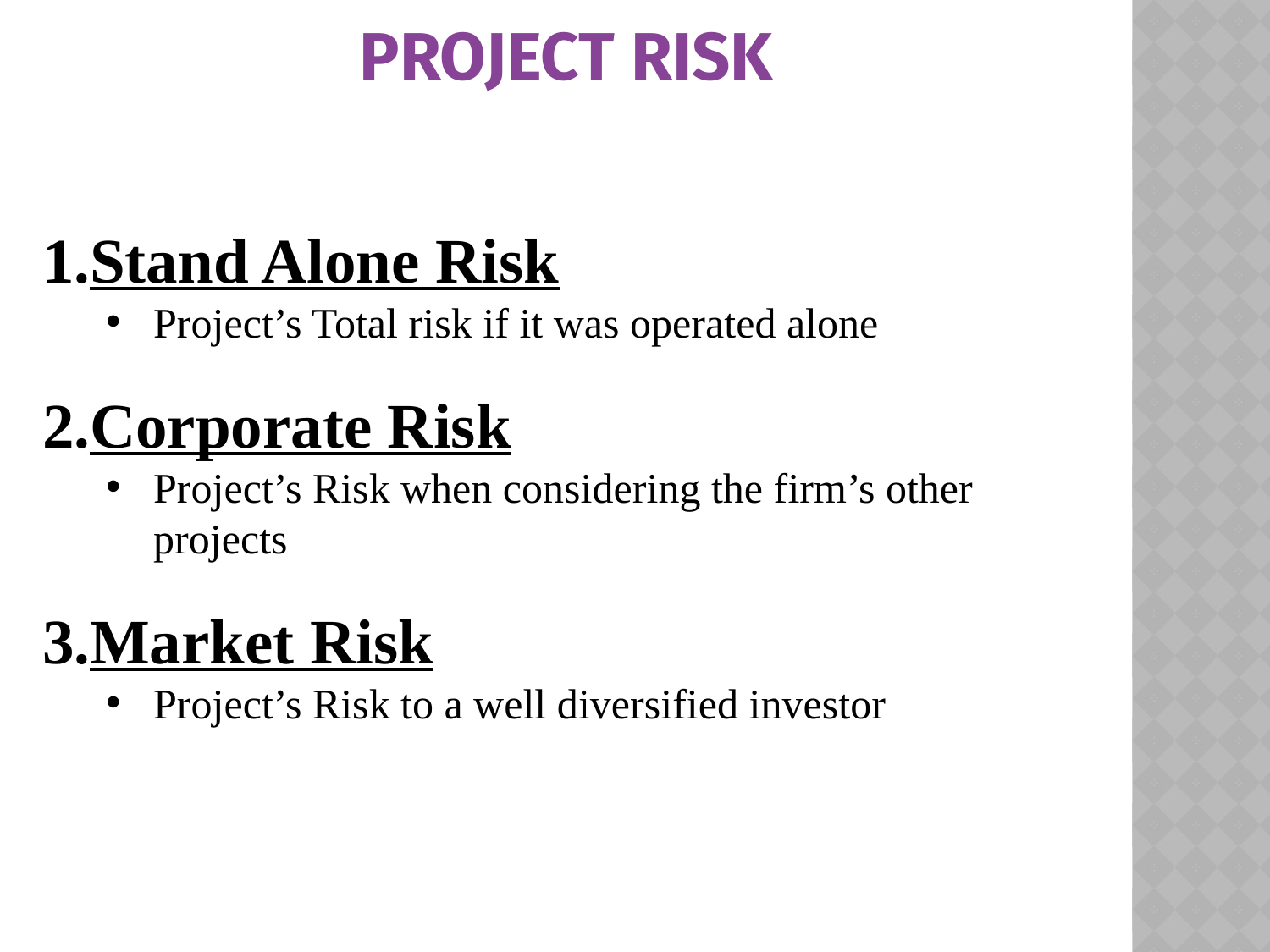

# PROJECT RISK
Stand Alone Risk
Project’s Total risk if it was operated alone

Corporate Risk
Project’s Risk when considering the firm’s other projects

Market Risk
Project’s Risk to a well diversified investor